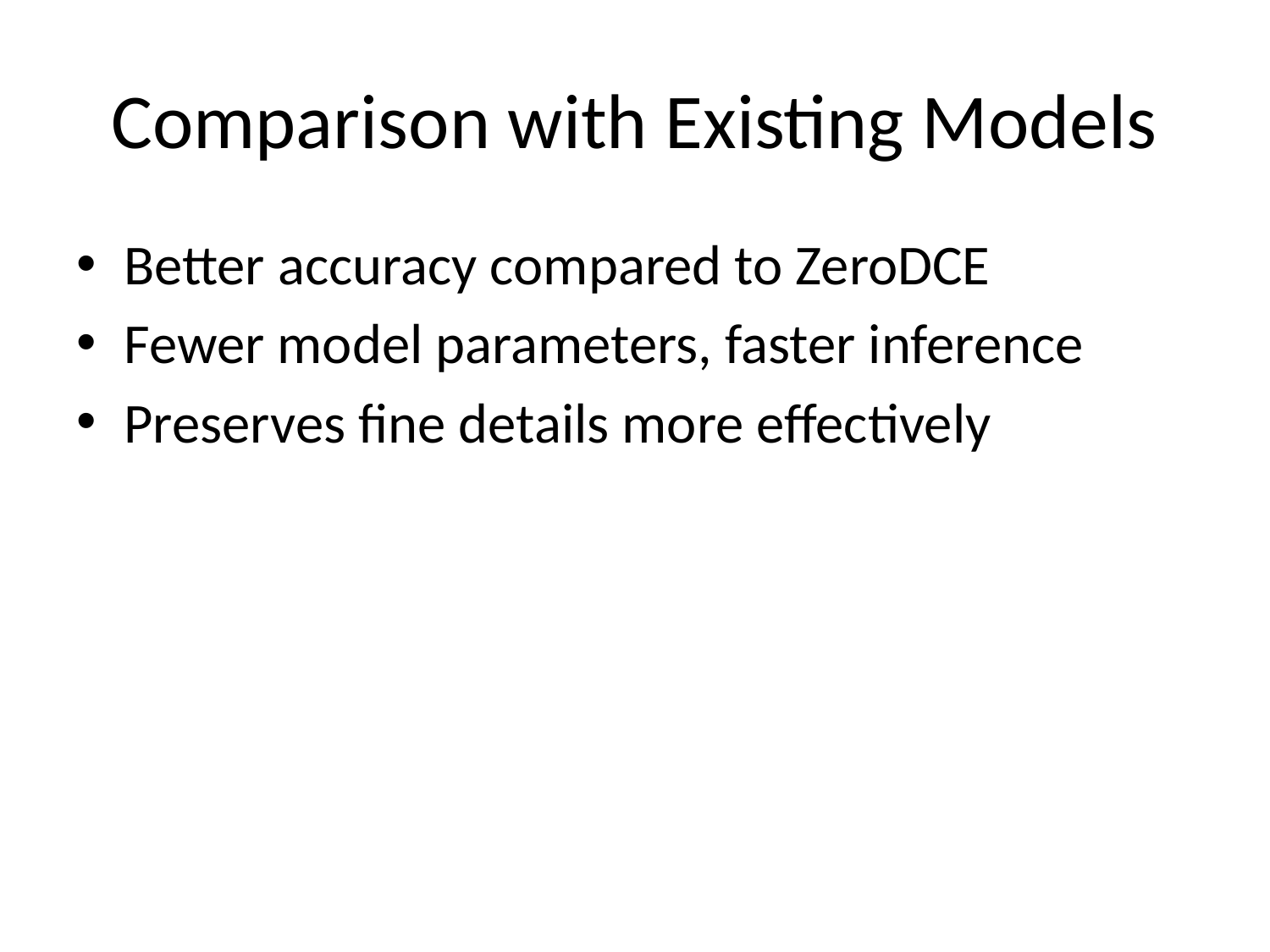

# Comparison with Existing Models
Better accuracy compared to ZeroDCE
Fewer model parameters, faster inference
Preserves fine details more effectively